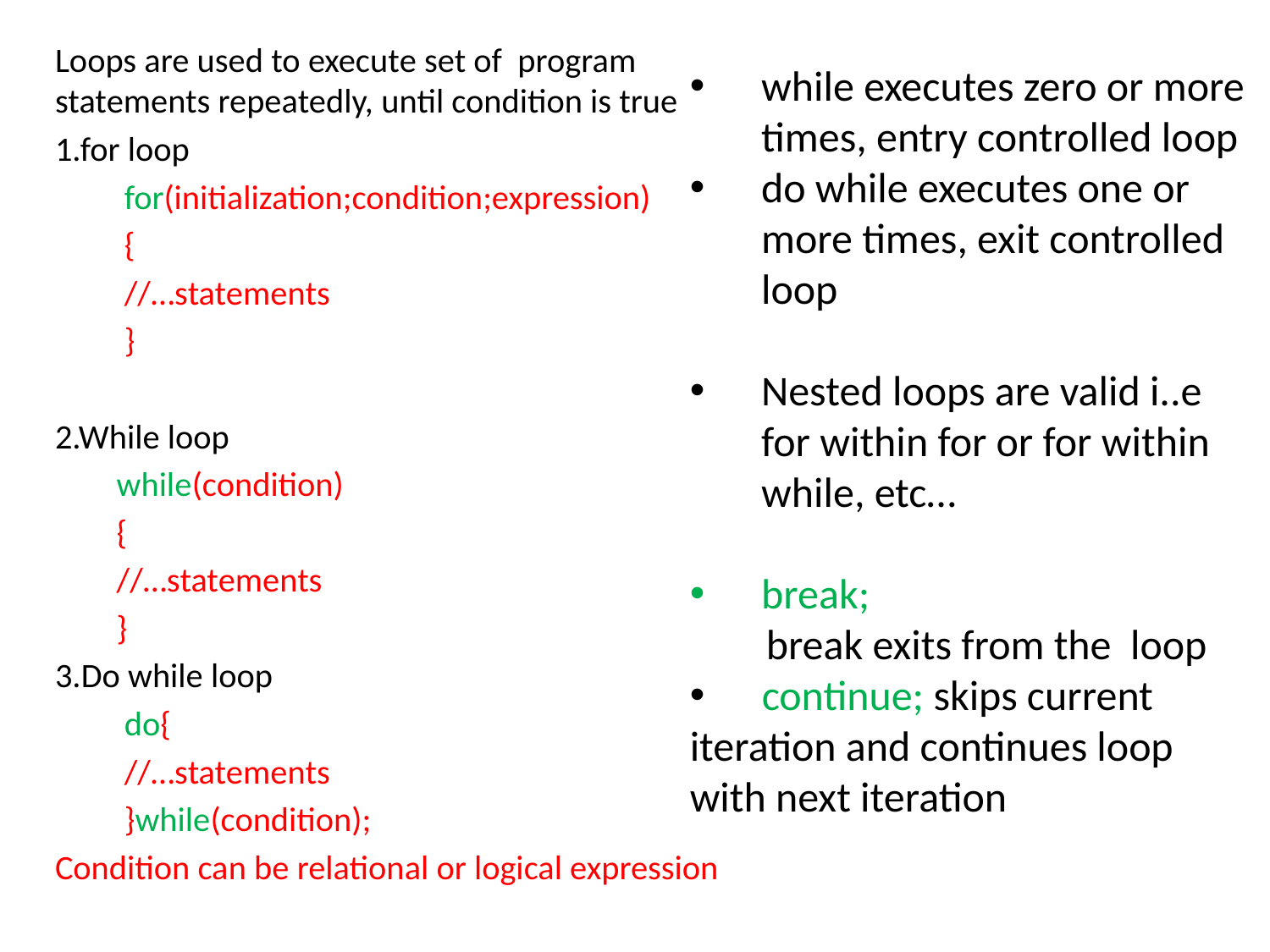

Loops are used to execute set of  program statements repeatedly, until condition is true
1.for loop
	for(initialization;condition;expression)
	{
		//…statements
	}

2.While loop
while(condition)
{
//…statements
}
3.Do while loop
	do{
	//…statements
	}while(condition);
Condition can be relational or logical expression

while executes zero or more times, entry controlled loop
do while executes one or more times, exit controlled loop

Nested loops are valid i..e for within for or for within while, etc…

break;
        break exits from the  loop
      continue; skips current iteration and continues loop with next iteration